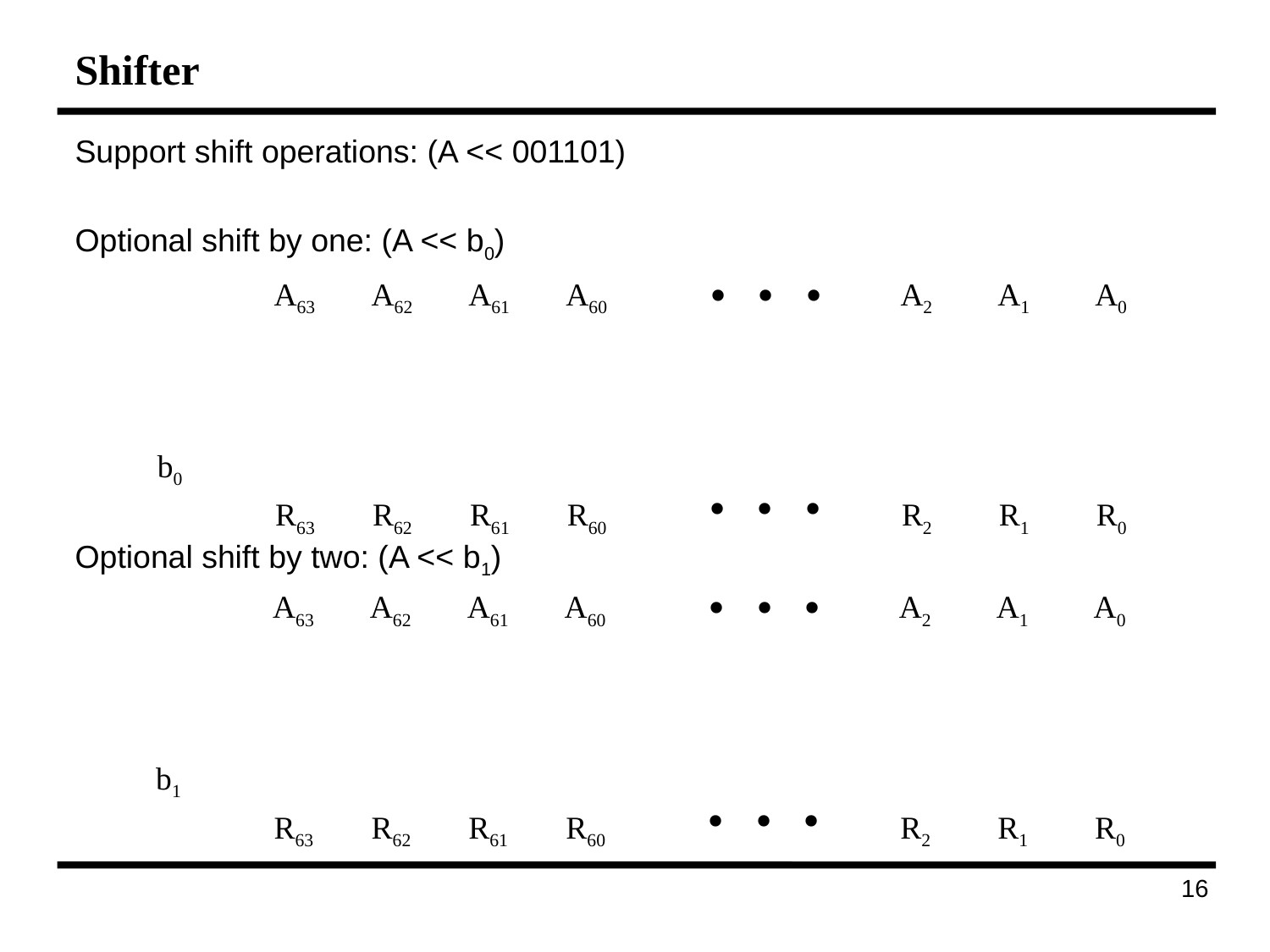

# Shifter
Support shift operations: (A << 001101)

Optional shift by one: (A << b0)

Optional shift by two: (A << b1)
. . .
A63
R63
A62
R62
A61
R61
A60
R60
A2
R2
A1
R1
A0
R0
. . .
b0
. . .
A63
R63
A62
R62
A61
R61
A60
R60
A2
R2
A1
R1
A0
R0
. . .
b1
16